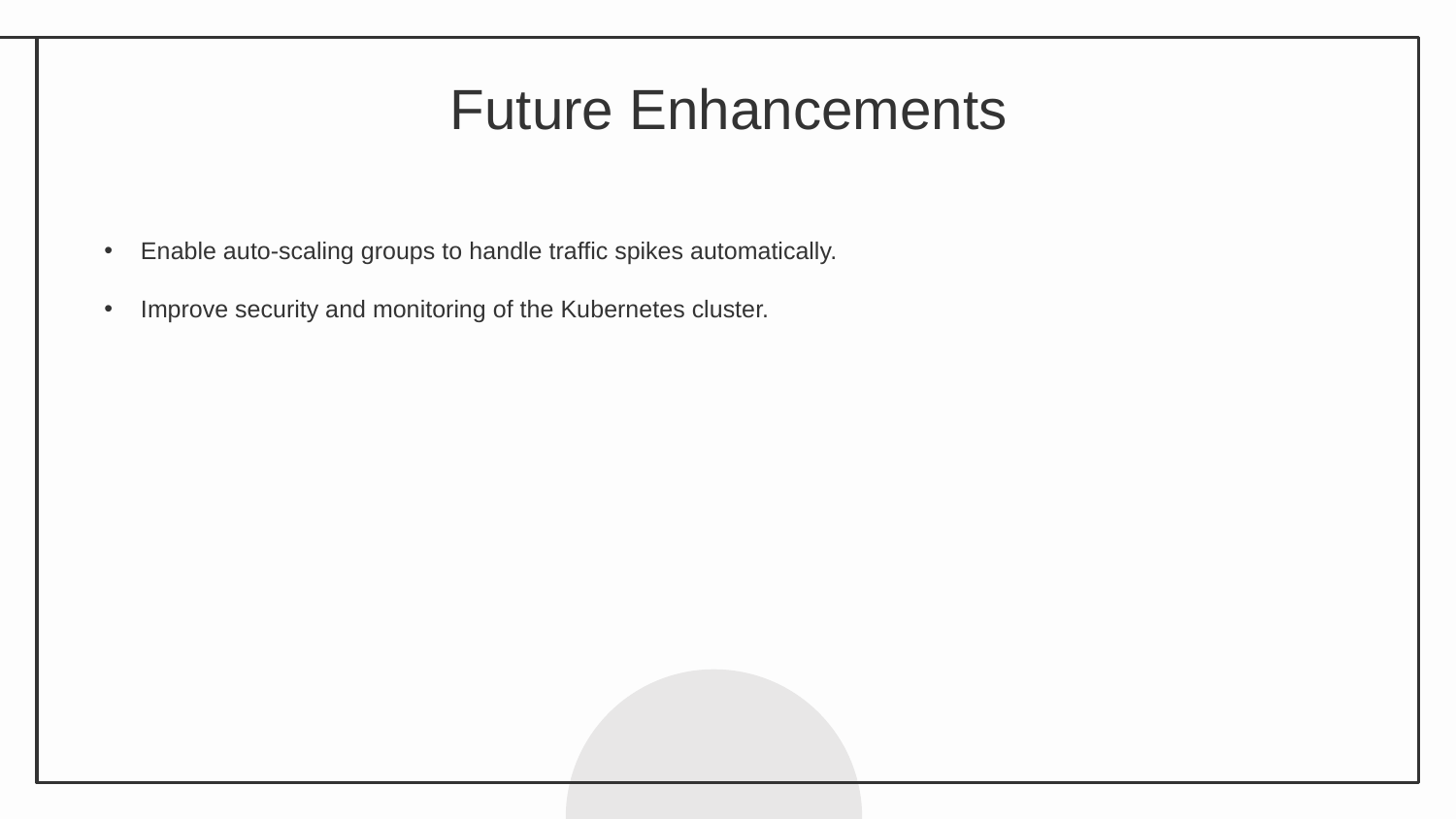

# Future Enhancements
Enable auto-scaling groups to handle traffic spikes automatically.
Improve security and monitoring of the Kubernetes cluster.